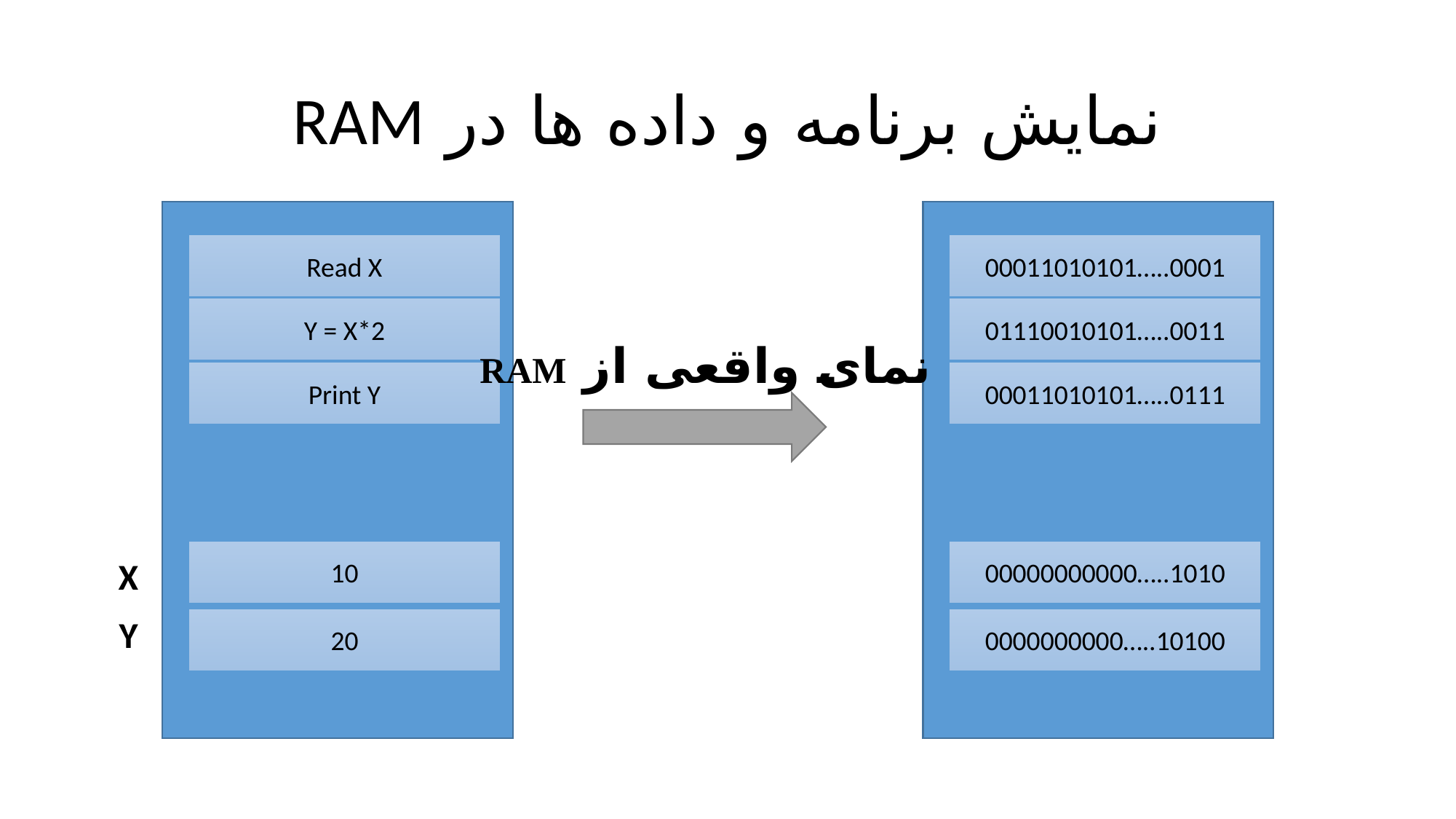

# نمایش برنامه و داده ها در RAM

00011010101…..0001
Read X
01110010101…..0011
Y = X*2
نمای واقعی از RAM
00011010101…..0111
Print Y

00000000000…..1010
10
X
Y
0000000000…..10100
20